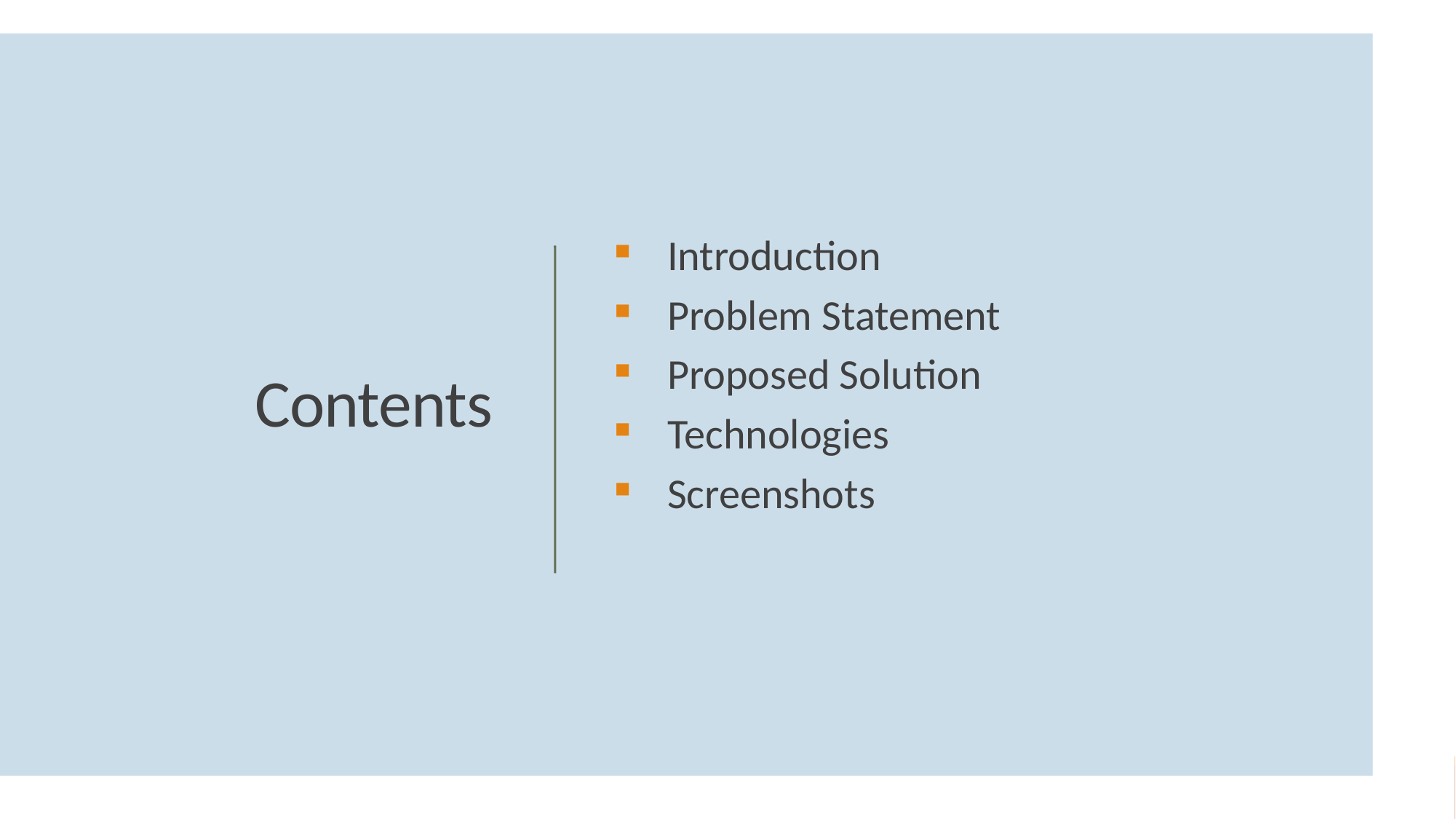

Introduction
Problem Statement
Proposed Solution
Technologies
Screenshots

Contents